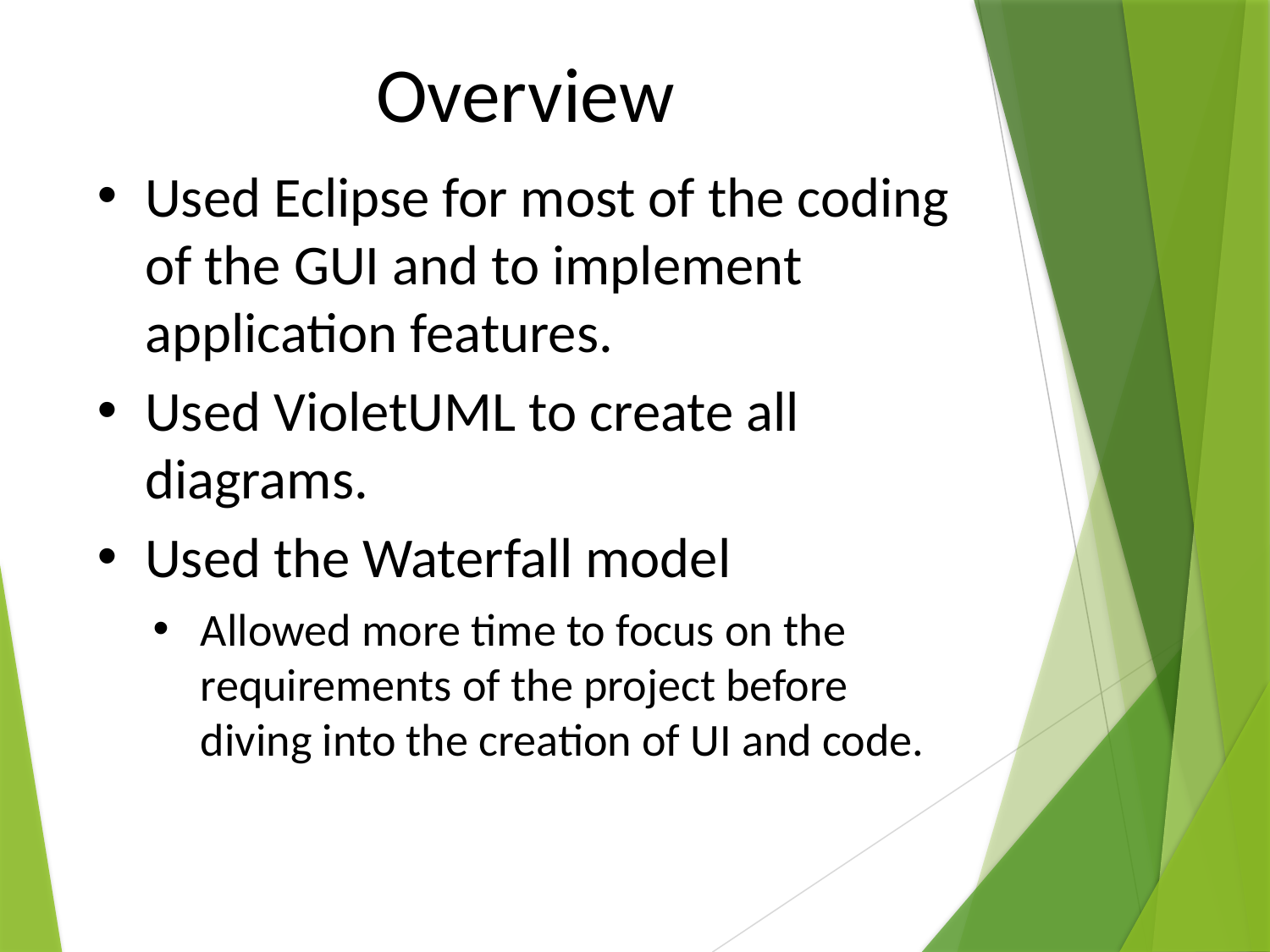

# Overview
Used Eclipse for most of the coding of the GUI and to implement application features.
Used VioletUML to create all diagrams.
Used the Waterfall model
Allowed more time to focus on the requirements of the project before diving into the creation of UI and code.